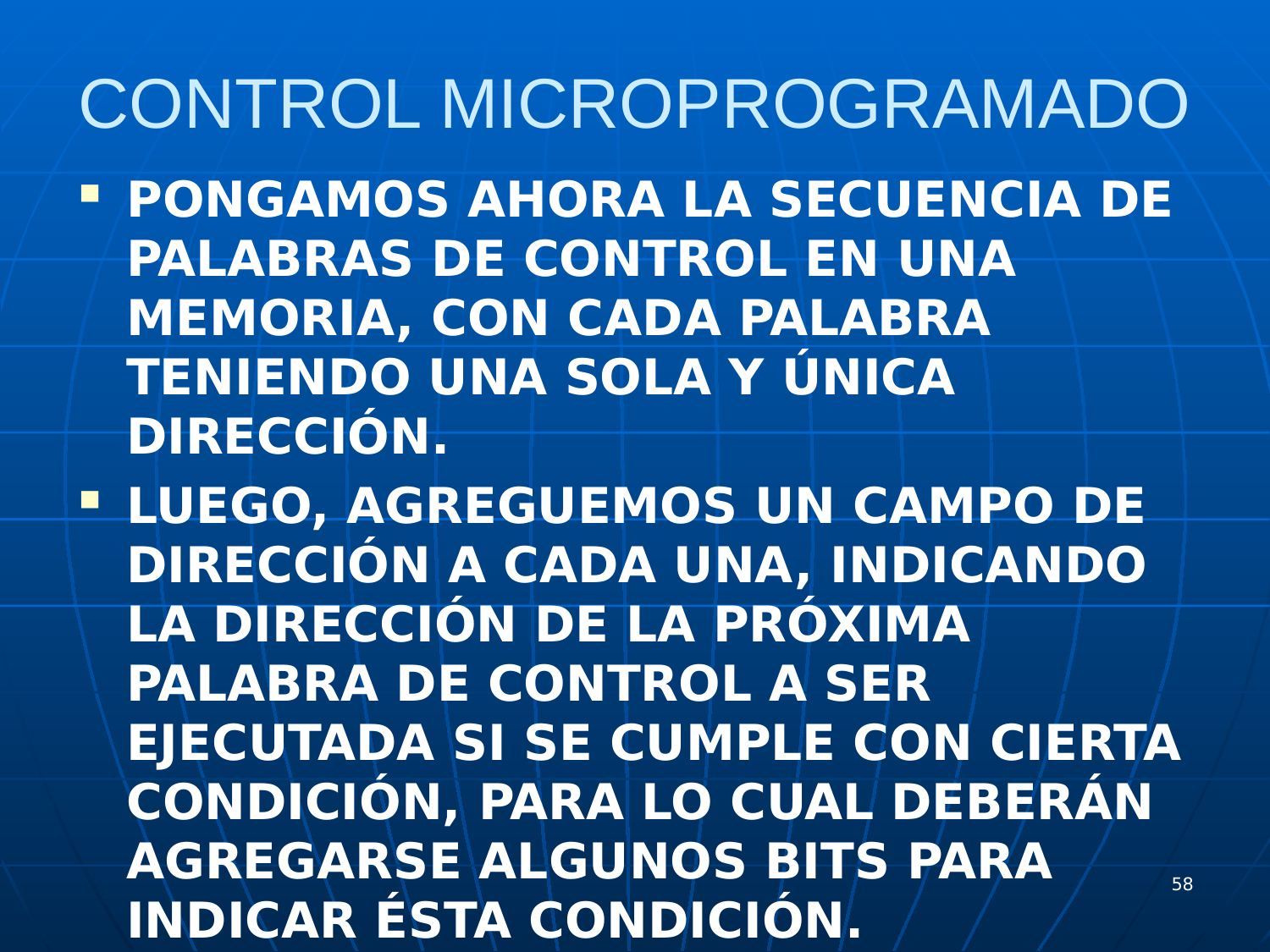

# CONTROL MICROPROGRAMADO
Pongamos ahora la secuencia de palabras de control en una memoria, con cada palabra teniendo una sola y única dirección.
Luego, agreguemos un campo de dirección a cada una, indicando la dirección de la próxima palabra de control a ser ejecutada si se cumple con cierta condición, para lo cual deberán agregarse algunos bits para indicar ésta condición.

58